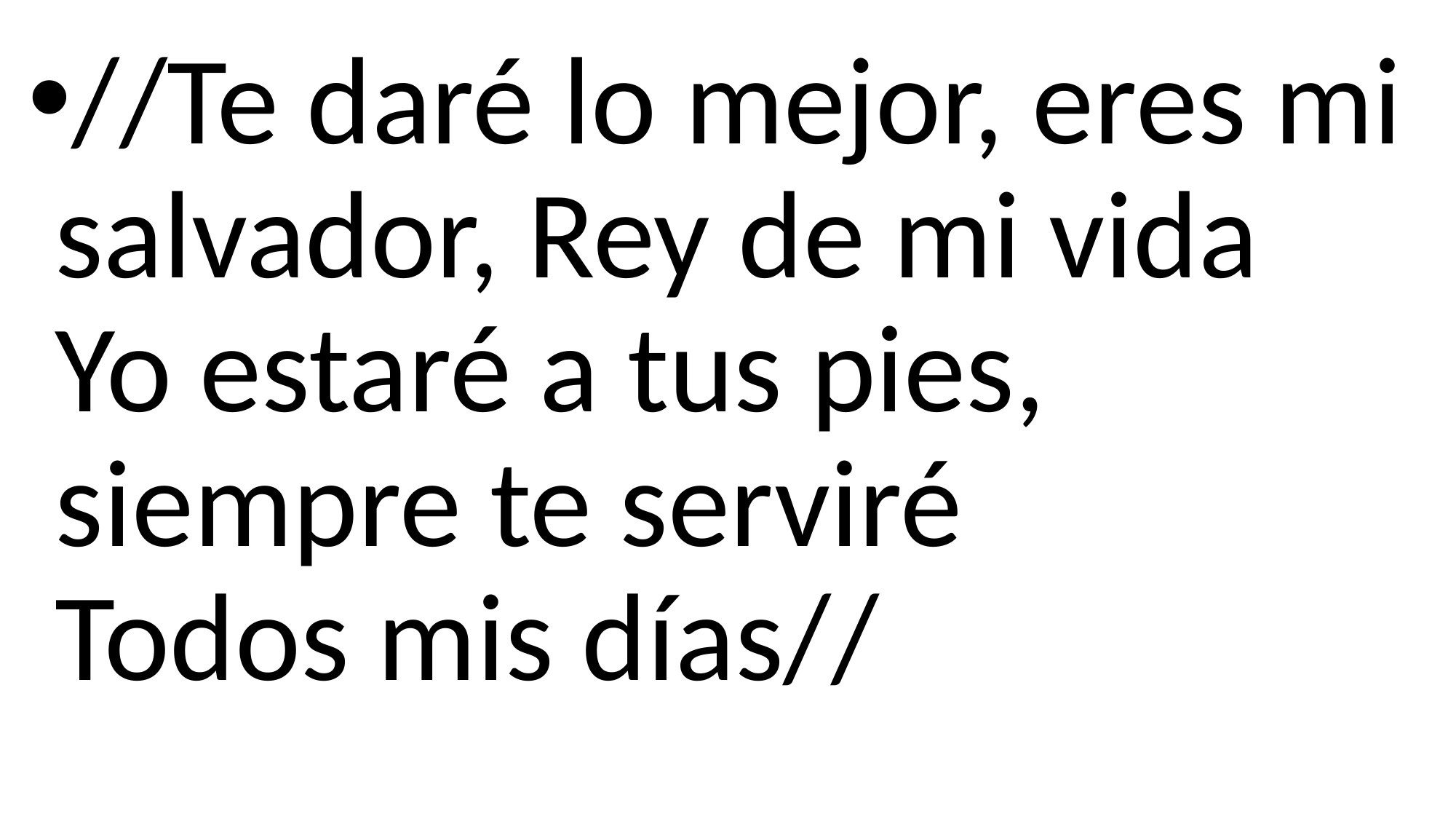

//Te daré lo mejor, eres mi salvador, Rey de mi vida
Yo estaré a tus pies, siempre te serviré
Todos mis días//